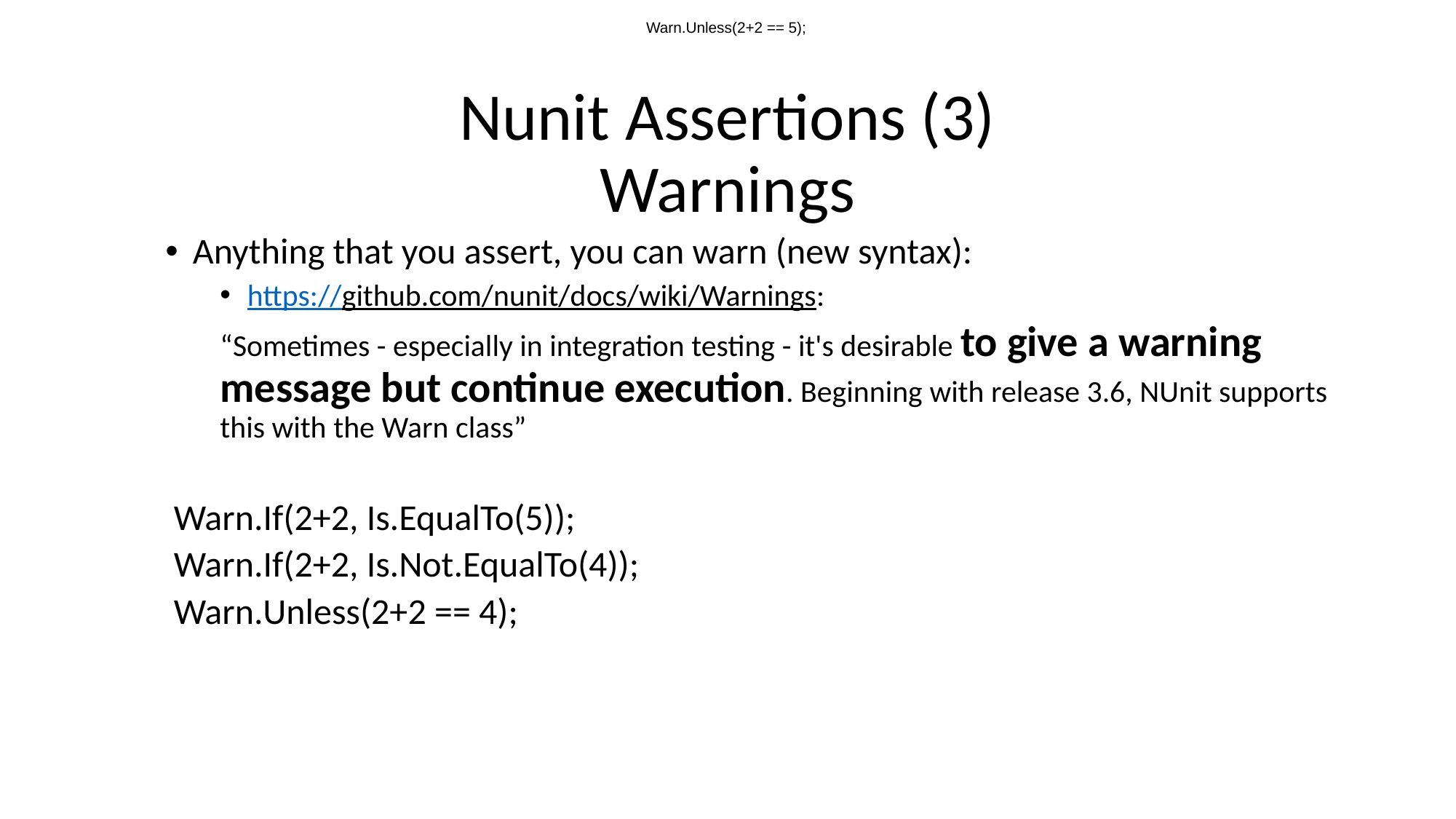

Warn.Unless(2+2 == 5);
# Nunit Assertions (3) Warnings
Anything that you assert, you can warn (new syntax):
https://github.com/nunit/docs/wiki/Warnings:
“Sometimes - especially in integration testing - it's desirable to give a warning message but continue execution. Beginning with release 3.6, NUnit supports this with the Warn class”

 Warn.If(2+2, Is.EqualTo(5));
 Warn.If(2+2, Is.Not.EqualTo(4));
 Warn.Unless(2+2 == 4);